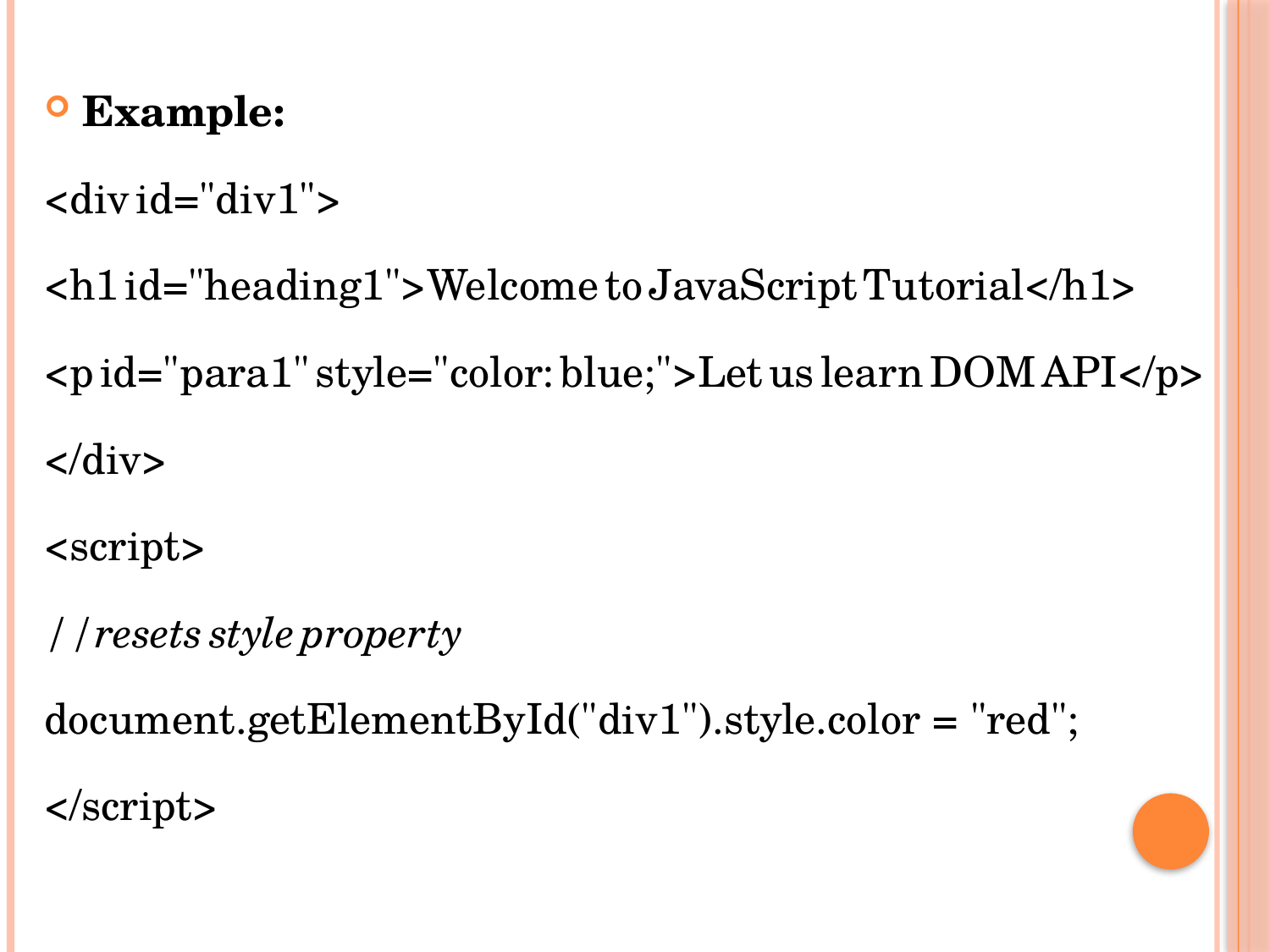

Example:
<div id="div1">
<h1 id="heading1">Welcome to JavaScript Tutorial</h1>
<p id="para1" style="color: blue;">Let us learn DOM API</p>
</div>
<script>
//resets style property
document.getElementById("div1").style.color = "red";
</script>